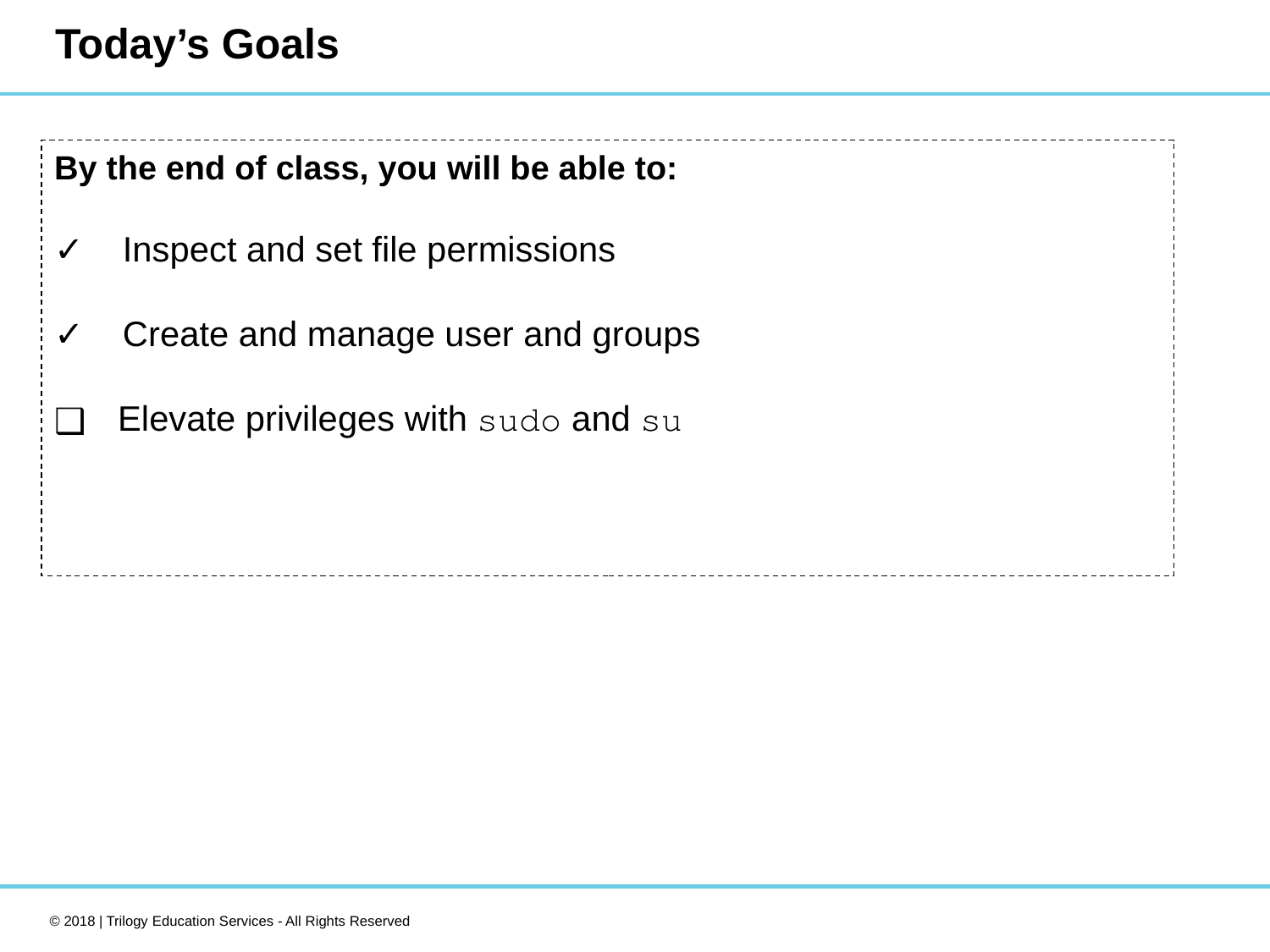

# Today’s Goals
By the end of class, you will be able to:

✓    Inspect and set file permissions

✓    Create and manage user and groups

Elevate privileges with sudo and su